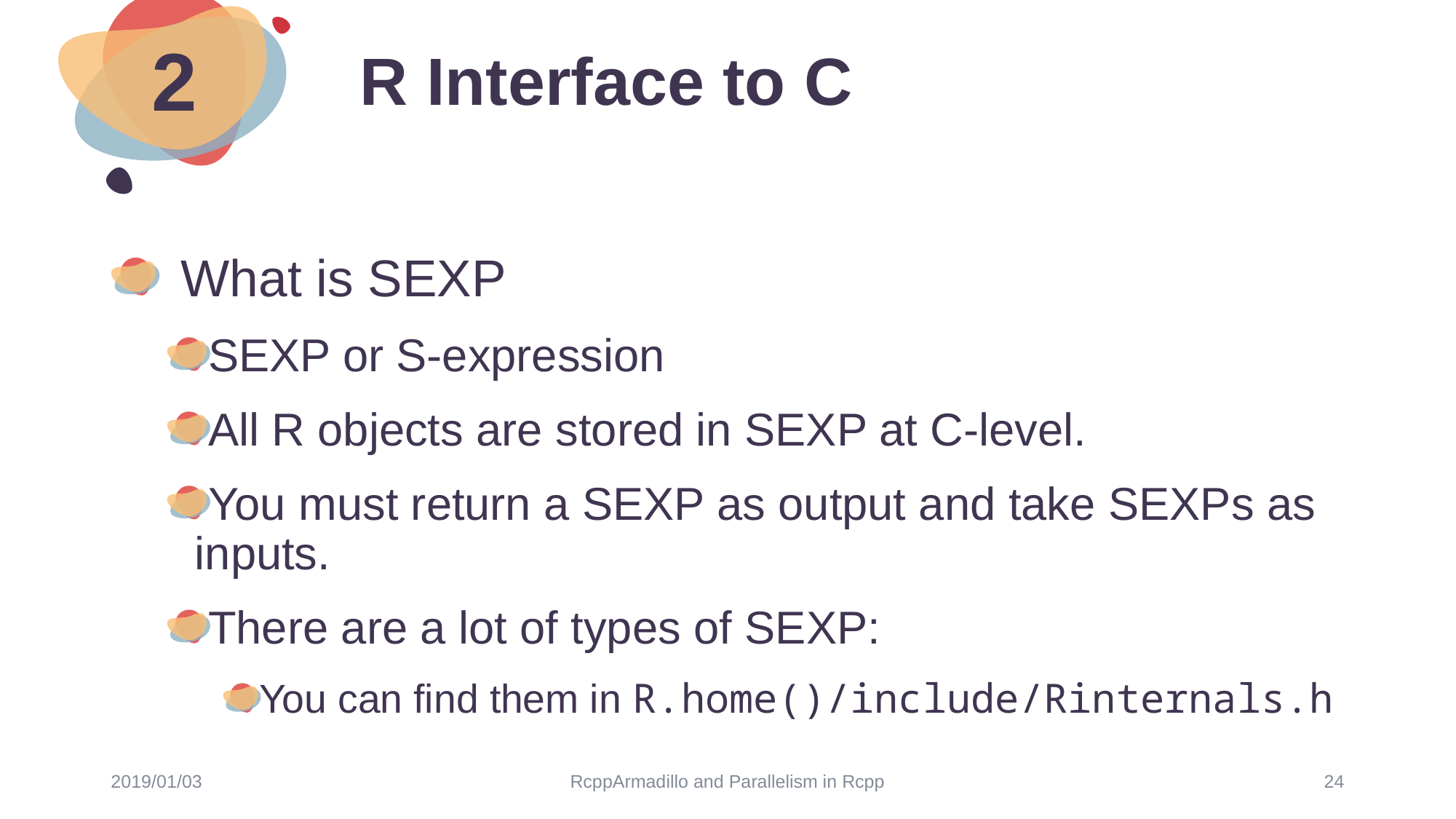

# R Interface to C
2
What is SEXP
SEXP or S-expression
All R objects are stored in SEXP at C-level.
You must return a SEXP as output and take SEXPs as inputs.
There are a lot of types of SEXP:
You can find them in R.home()/include/Rinternals.h

2019/01/03
RcppArmadillo and Parallelism in Rcpp
24